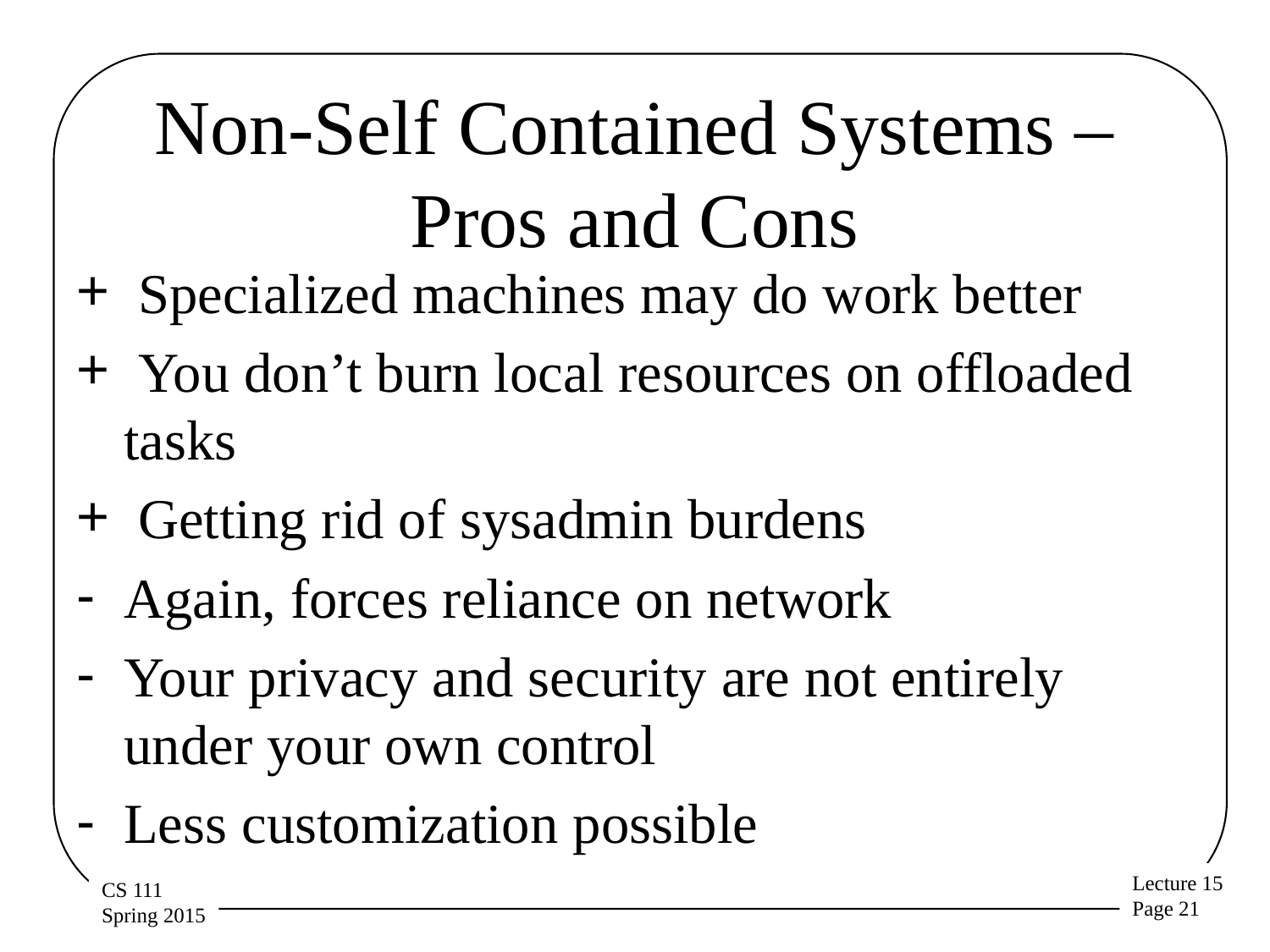

# Non-Self Contained Systems – Pros and Cons
 Specialized machines may do work better
 You don’t burn local resources on offloaded tasks
 Getting rid of sysadmin burdens
Again, forces reliance on network
Your privacy and security are not entirely under your own control
Less customization possible